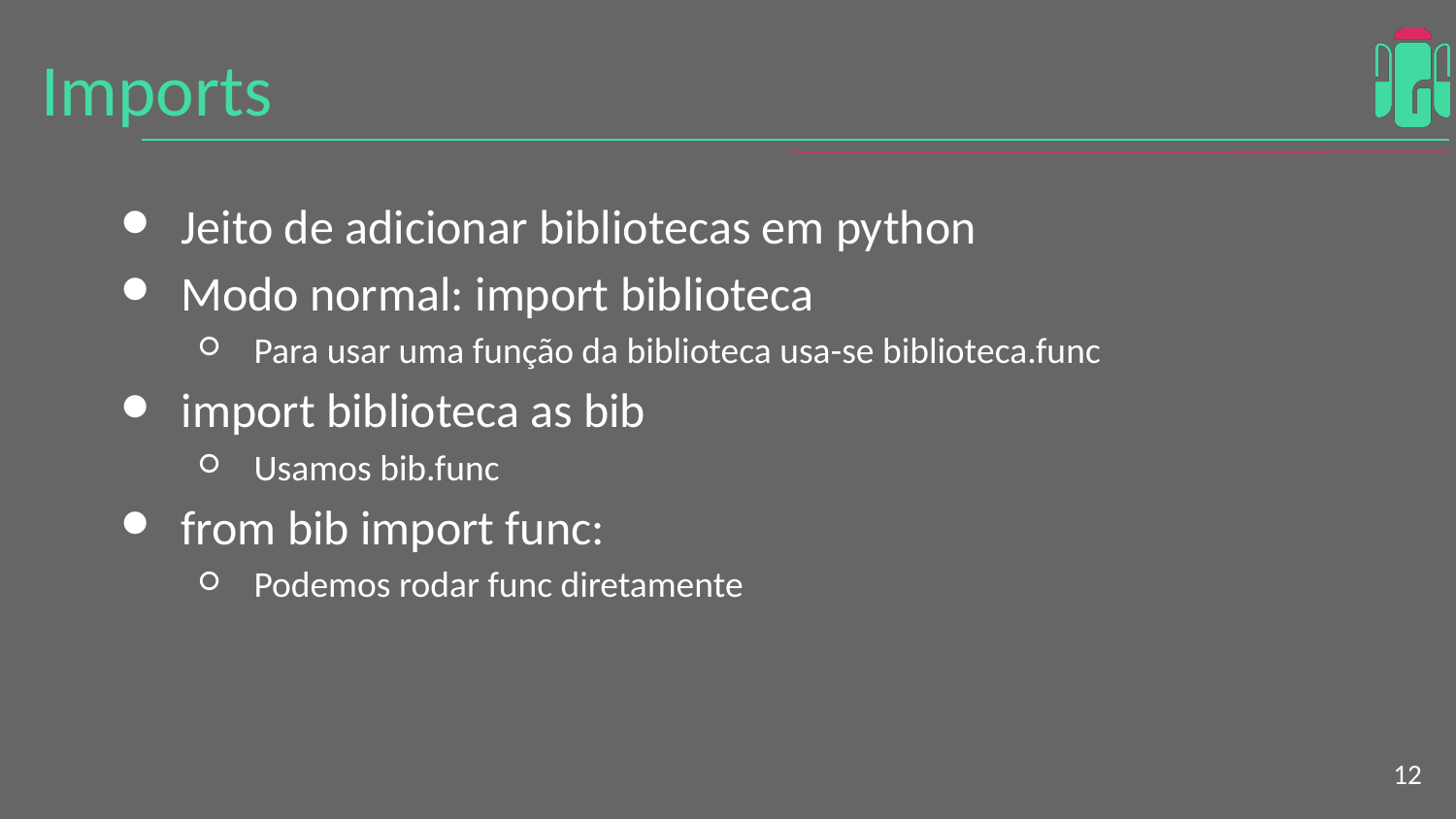

# Imports
Jeito de adicionar bibliotecas em python
Modo normal: import biblioteca
Para usar uma função da biblioteca usa-se biblioteca.func
import biblioteca as bib
Usamos bib.func
from bib import func:
Podemos rodar func diretamente

12